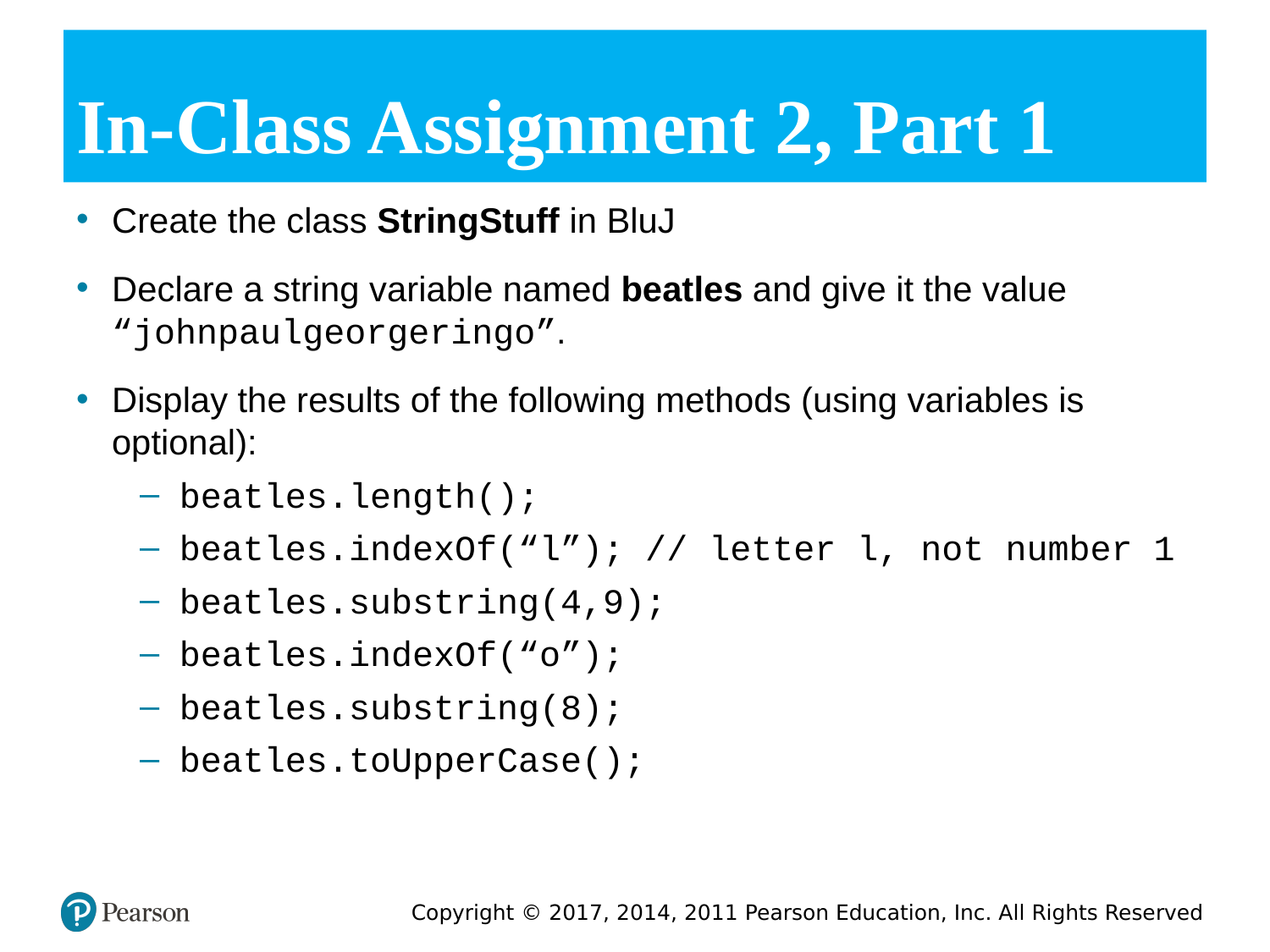

# In-Class Assignment 2, Part 1
Create the class StringStuff in BluJ
Declare a string variable named beatles and give it the value “johnpaulgeorgeringo”.
Display the results of the following methods (using variables is optional):
beatles.length();
beatles.indexOf(“l”); // letter l, not number 1
beatles.substring(4,9);
beatles.indexOf(“o”);
beatles.substring(8);
beatles.toUpperCase();